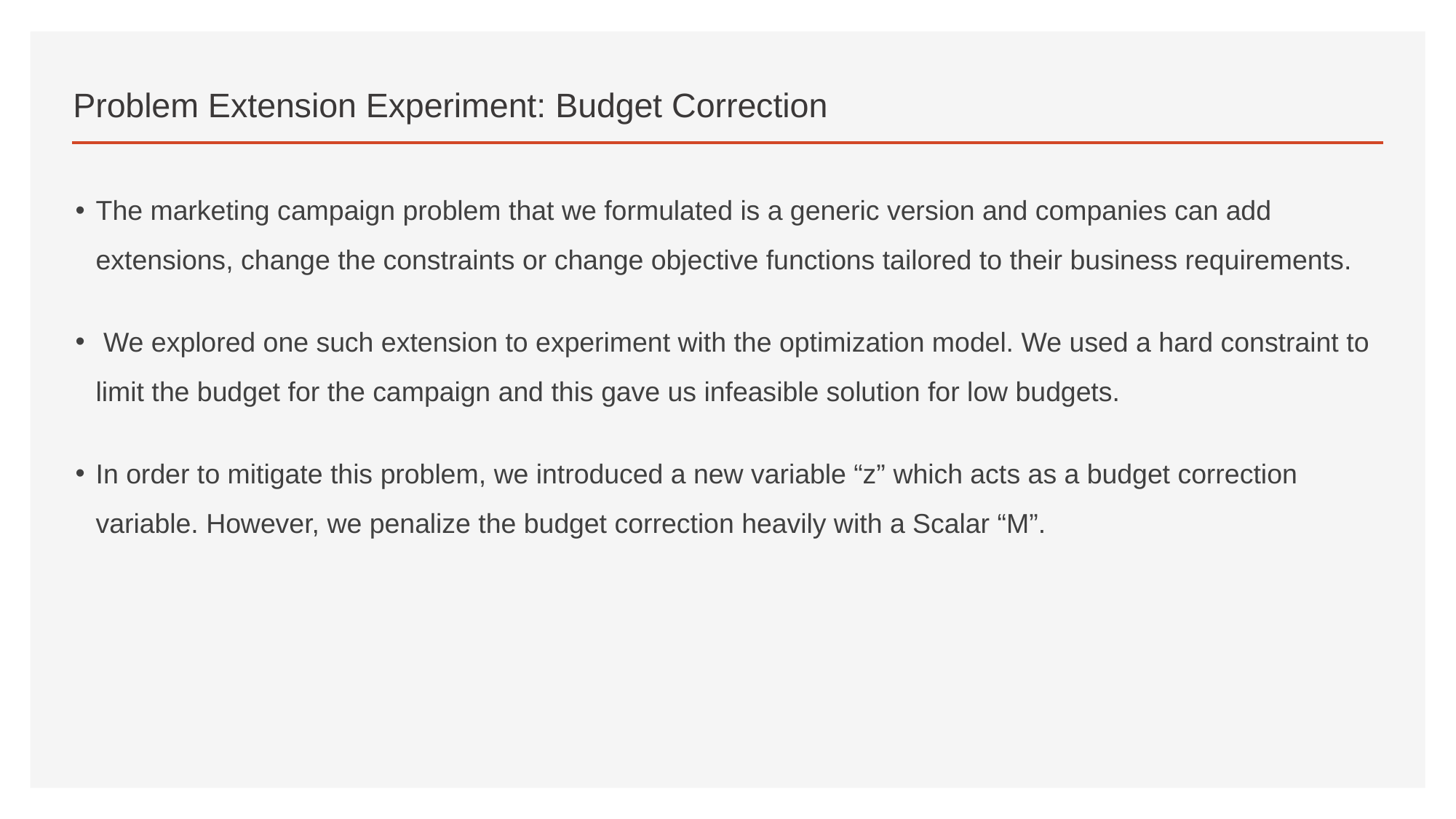

# Problem Extension Experiment: Budget Correction
The marketing campaign problem that we formulated is a generic version and companies can add extensions, change the constraints or change objective functions tailored to their business requirements.
 We explored one such extension to experiment with the optimization model. We used a hard constraint to limit the budget for the campaign and this gave us infeasible solution for low budgets.
In order to mitigate this problem, we introduced a new variable “z” which acts as a budget correction variable. However, we penalize the budget correction heavily with a Scalar “M”.